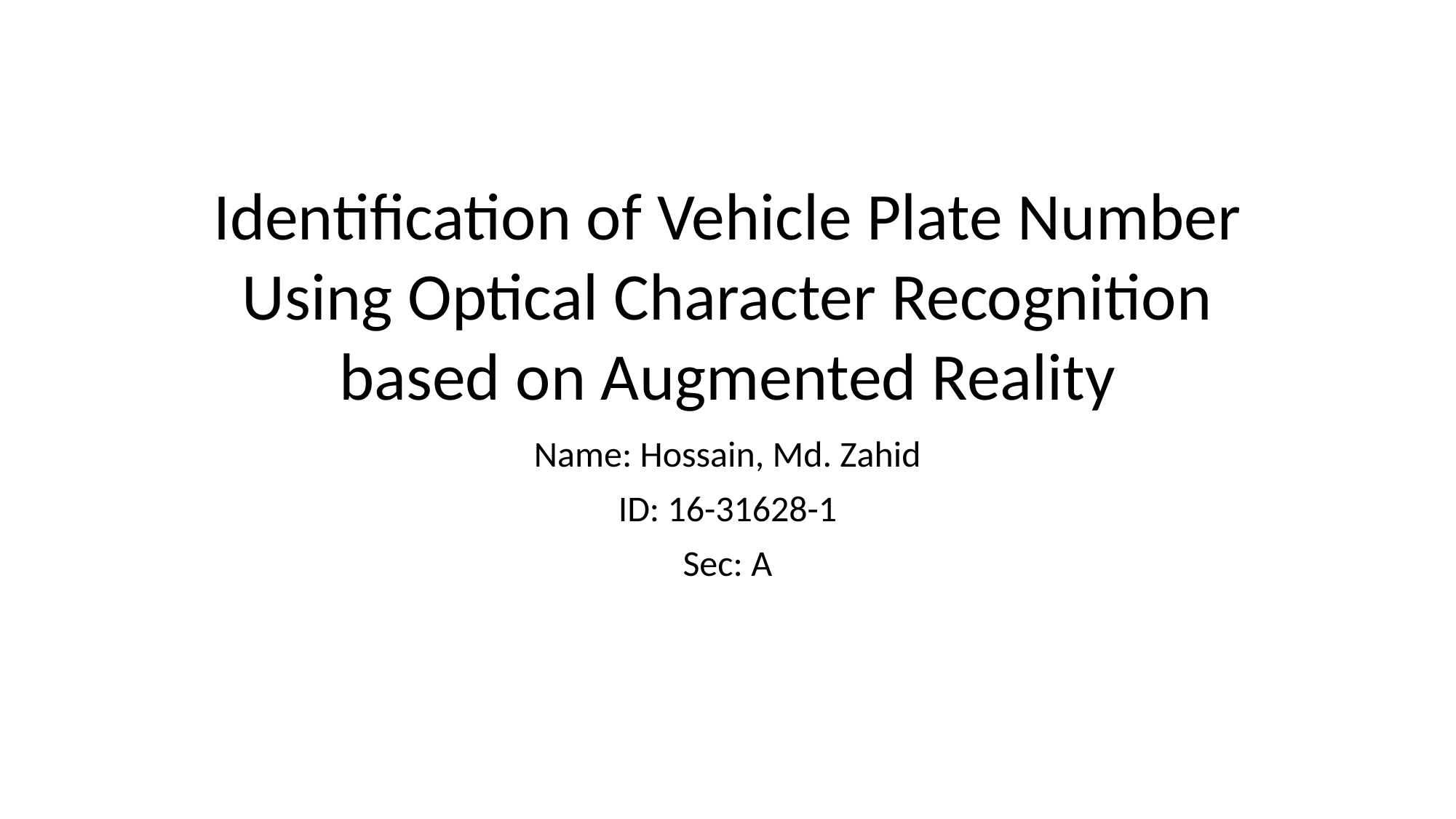

# Identification of Vehicle Plate Number Using Optical Character Recognition based on Augmented Reality
Name: Hossain, Md. Zahid
ID: 16-31628-1
Sec: A